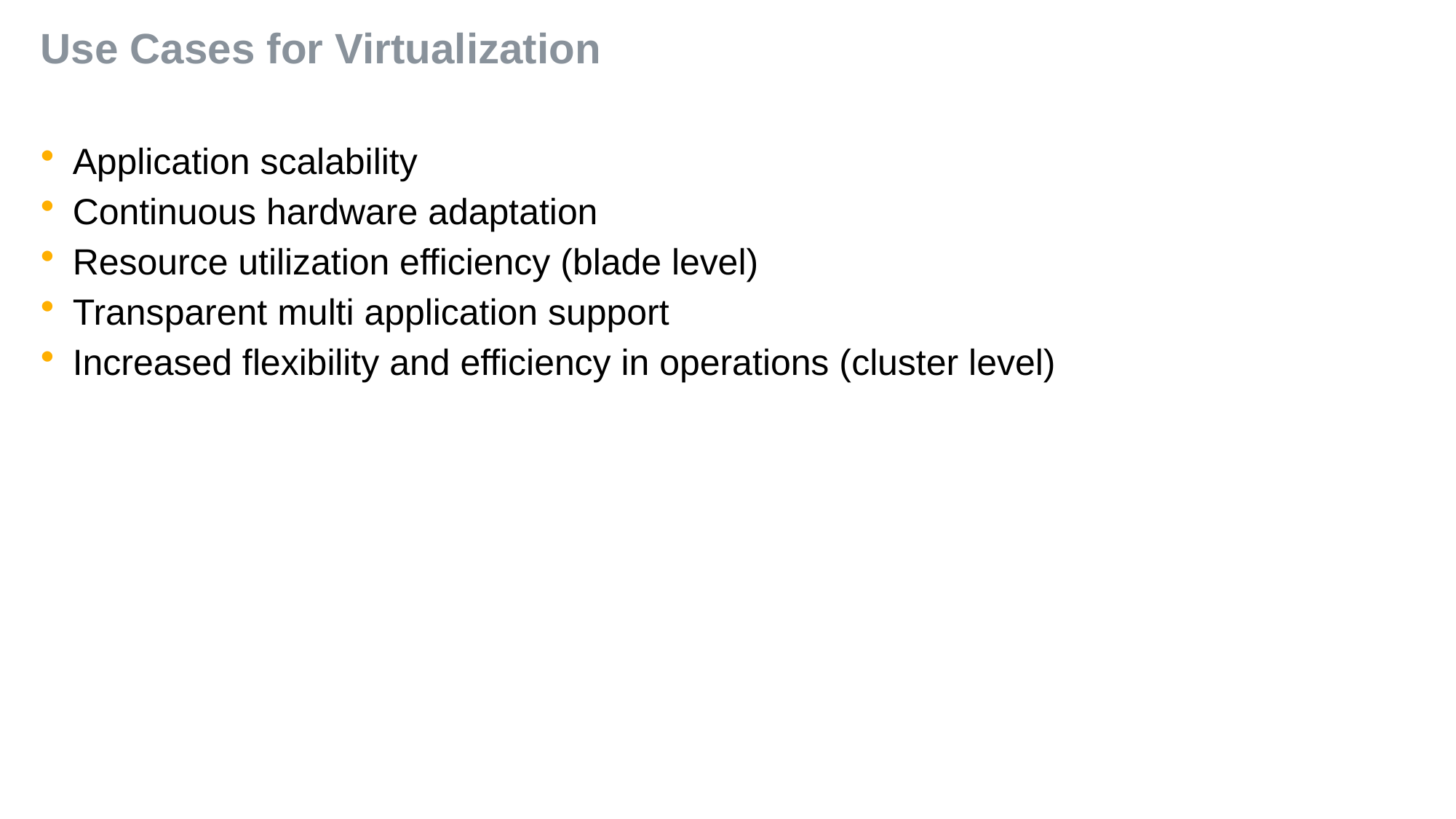

# Use Cases for Virtualization
Application scalability
Continuous hardware adaptation
Resource utilization efficiency (blade level)
Transparent multi application support
Increased flexibility and efficiency in operations (cluster level)